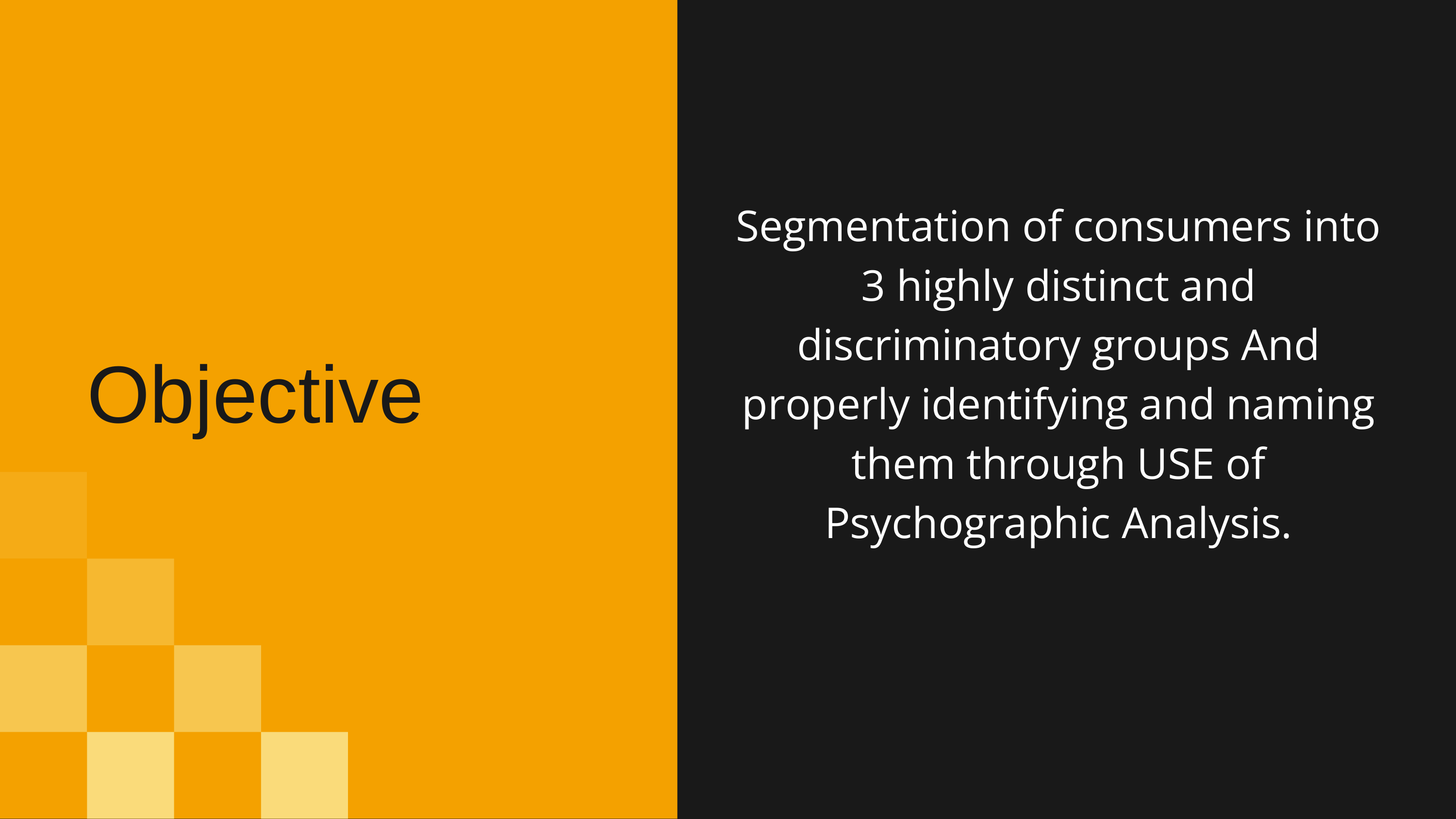

Segmentation of consumers into 3 highly distinct and discriminatory groups And properly identifying and naming them through USE of Psychographic Analysis.

Objective